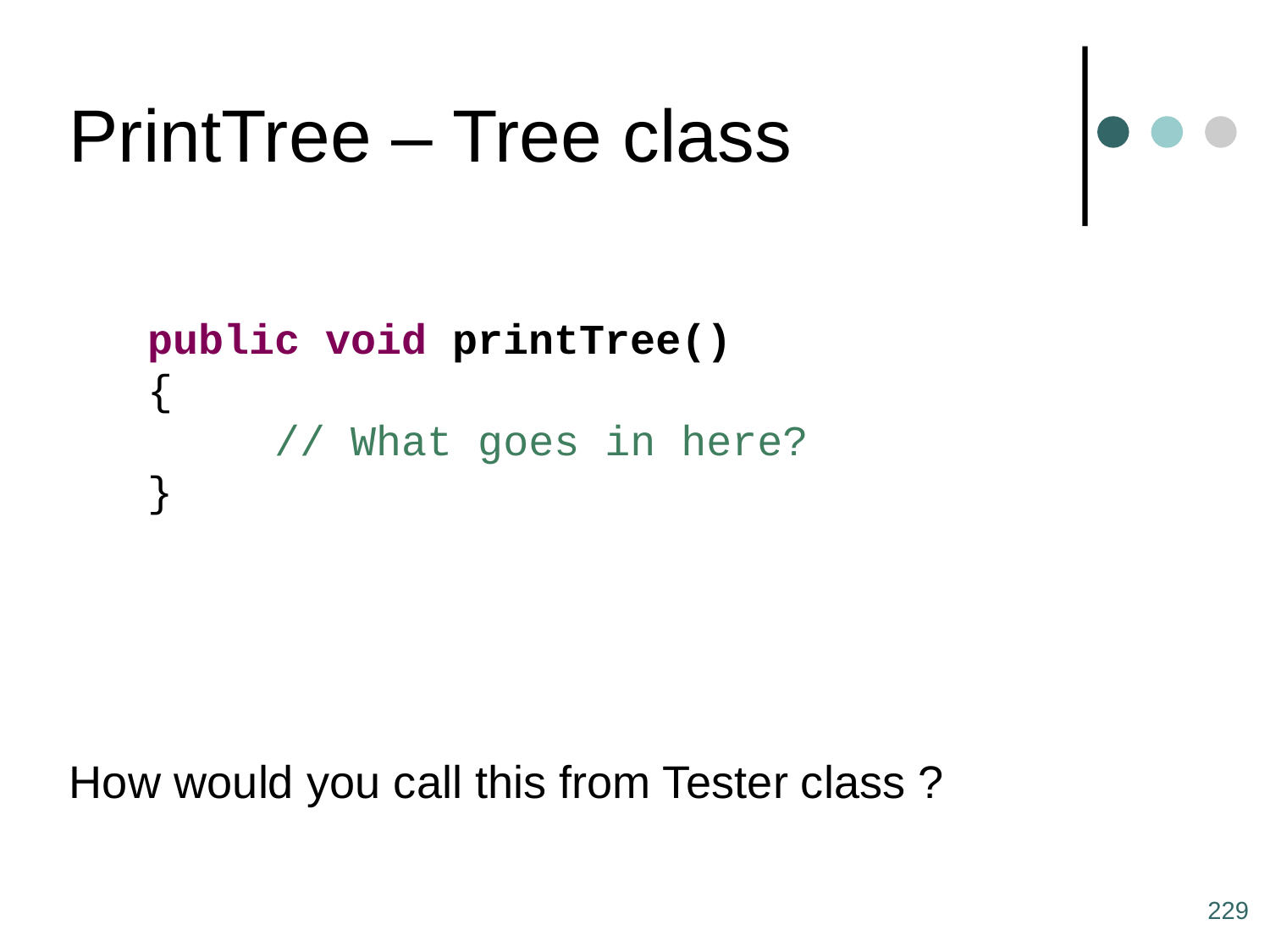

# PrintTree – Tree class
public void printTree()
{
	// What goes in here?
}

How would you call this from Tester class ?
229